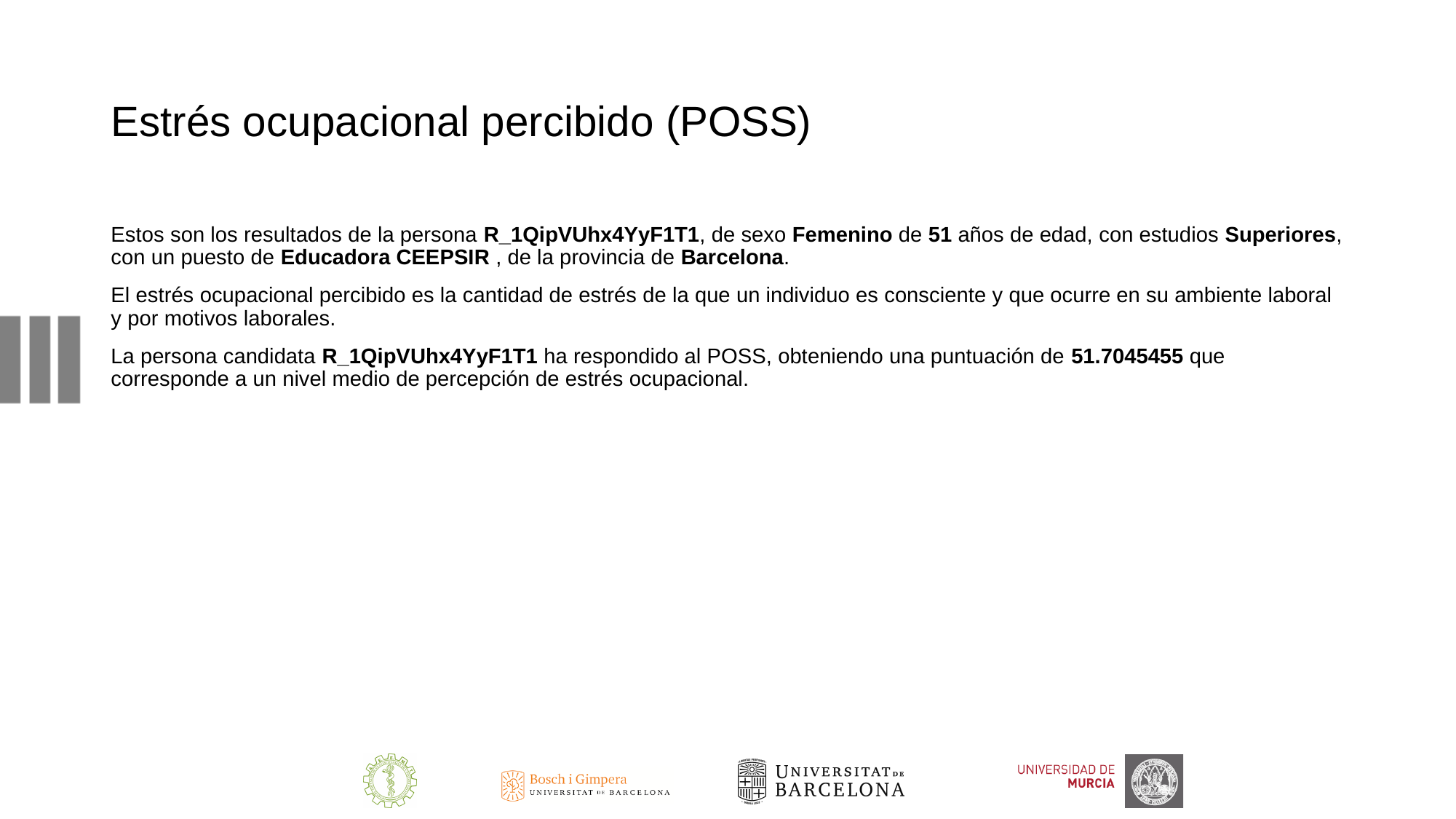

# Estrés ocupacional percibido (POSS)
Estos son los resultados de la persona R_1QipVUhx4YyF1T1, de sexo Femenino de 51 años de edad, con estudios Superiores, con un puesto de Educadora CEEPSIR , de la provincia de Barcelona.
El estrés ocupacional percibido es la cantidad de estrés de la que un individuo es consciente y que ocurre en su ambiente laboral y por motivos laborales.
La persona candidata R_1QipVUhx4YyF1T1 ha respondido al POSS, obteniendo una puntuación de 51.7045455 que corresponde a un nivel medio de percepción de estrés ocupacional.